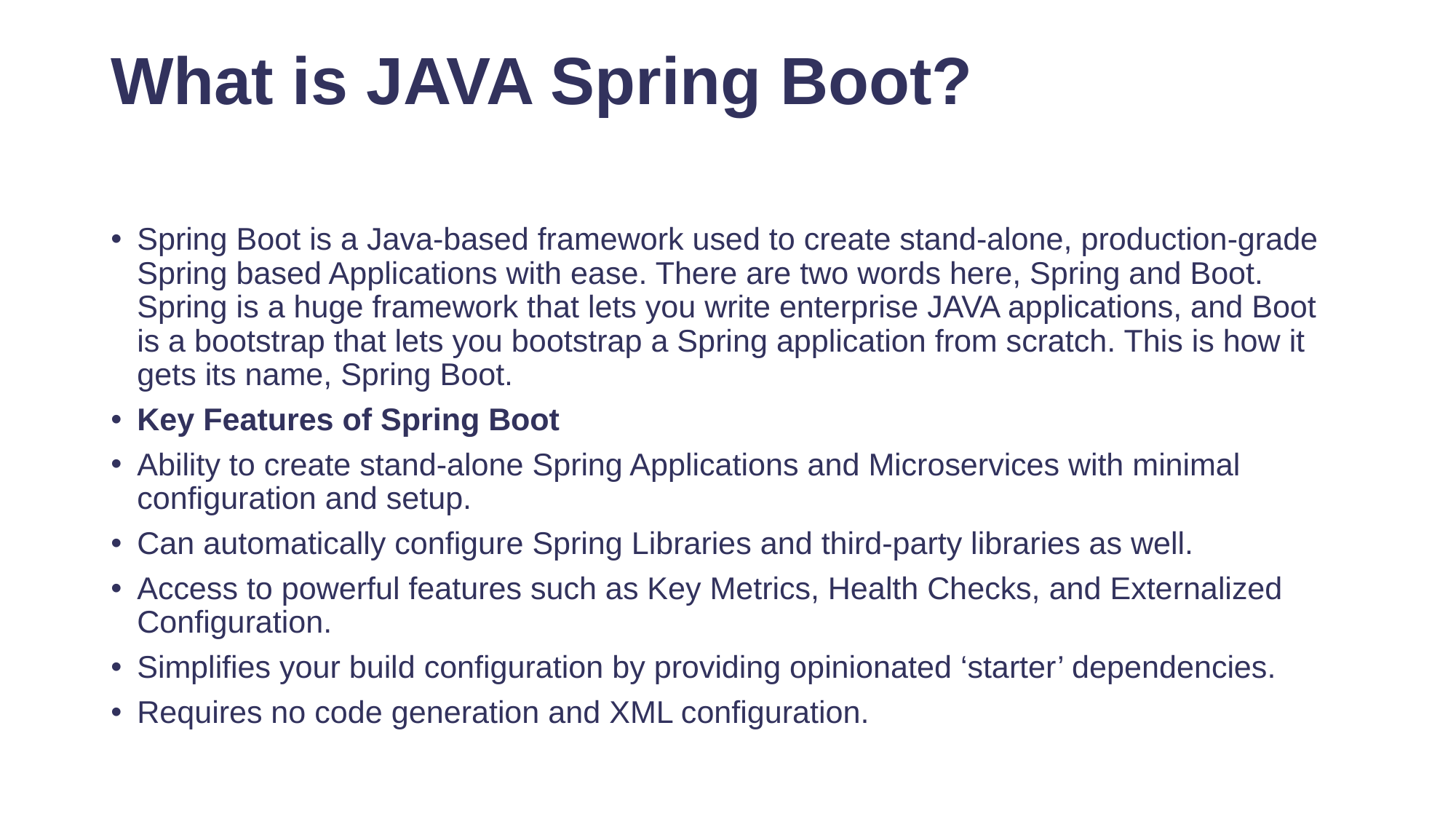

# What is JAVA Spring Boot?
Spring Boot is a Java-based framework used to create stand-alone, production-grade Spring based Applications with ease. There are two words here, Spring and Boot. Spring is a huge framework that lets you write enterprise JAVA applications, and Boot is a bootstrap that lets you bootstrap a Spring application from scratch. This is how it gets its name, Spring Boot.
Key Features of Spring Boot
Ability to create stand-alone Spring Applications and Microservices with minimal configuration and setup.
Can automatically configure Spring Libraries and third-party libraries as well.
Access to powerful features such as Key Metrics, Health Checks, and Externalized Configuration.
Simplifies your build configuration by providing opinionated ‘starter’ dependencies.
Requires no code generation and XML configuration.